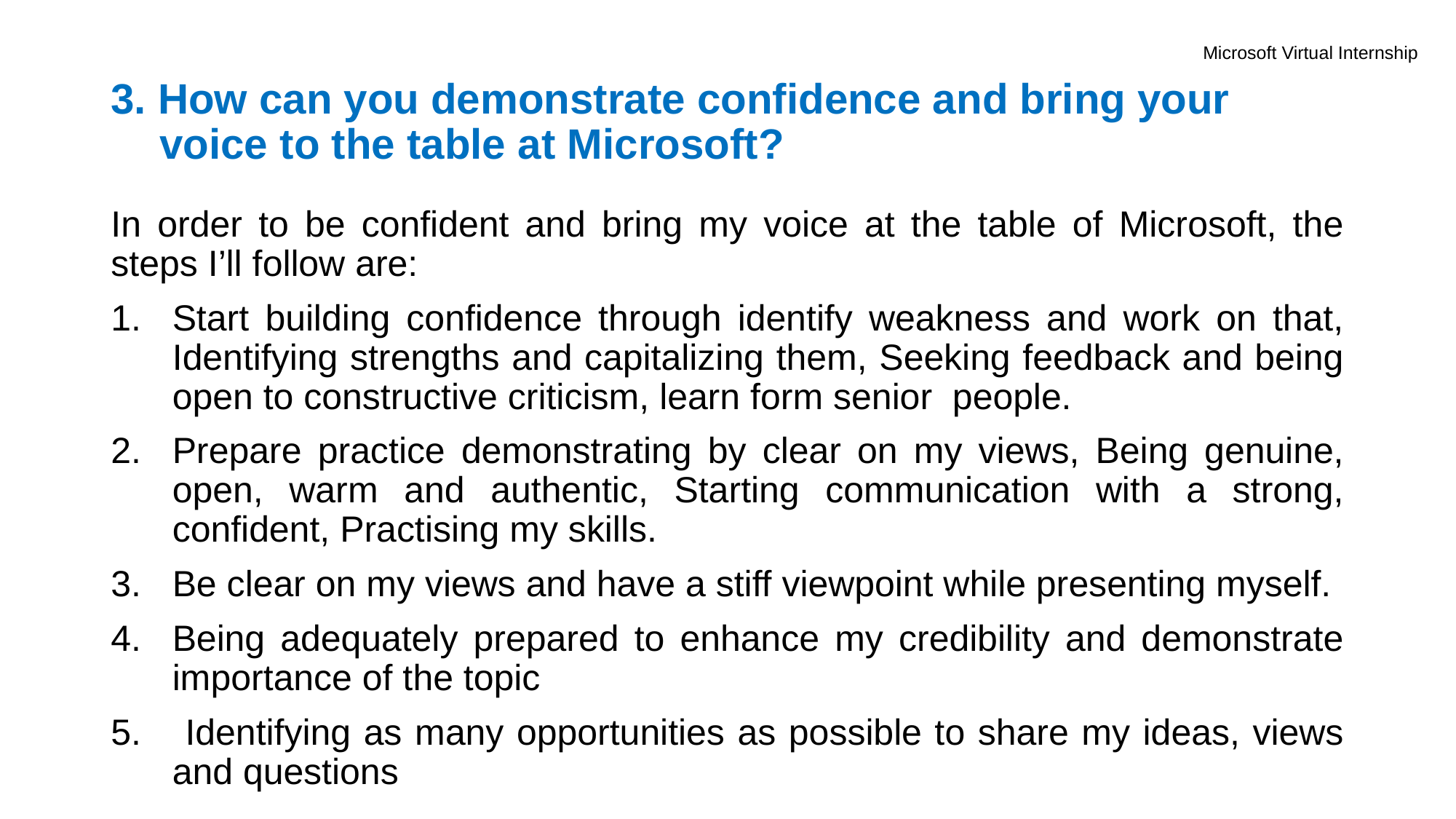

Microsoft Virtual Internship
# 3. How can you demonstrate confidence and bring your voice to the table at Microsoft?
In order to be confident and bring my voice at the table of Microsoft, the steps I’ll follow are:
Start building confidence through identify weakness and work on that, Identifying strengths and capitalizing them, Seeking feedback and being open to constructive criticism, learn form senior  people.
Prepare practice demonstrating by clear on my views, Being genuine, open, warm and authentic, Starting communication with a strong, confident, Practising my skills.
Be clear on my views and have a stiff viewpoint while presenting myself.
Being adequately prepared to enhance my credibility and demonstrate importance of the topic
 Identifying as many opportunities as possible to share my ideas, views and questions